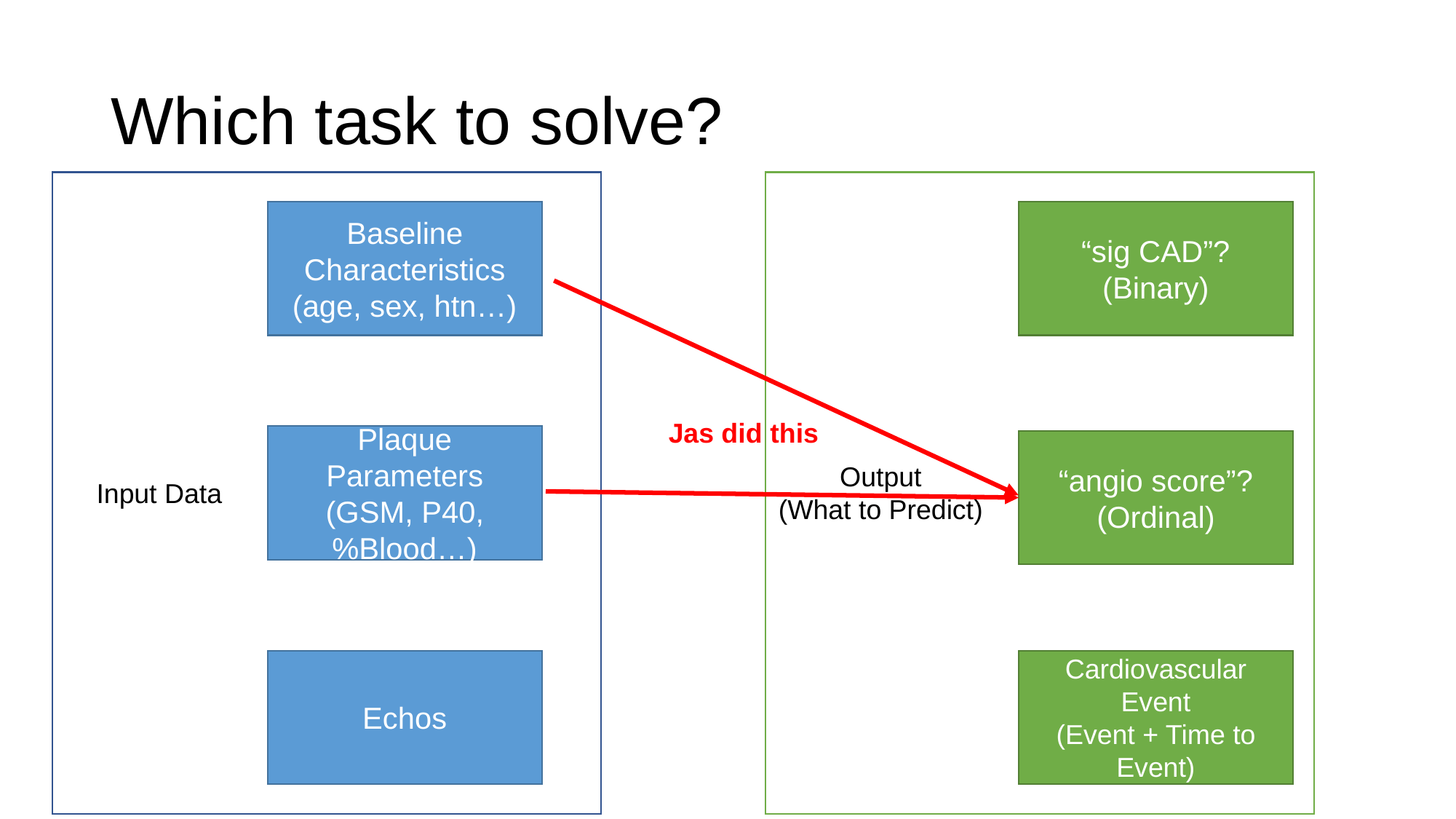

# Which task to solve?

Baseline Characteristics
(age, sex, htn…)
“sig CAD”?
(Binary)
Jas did this
Plaque Parameters (GSM, P40, %Blood…)
“angio score”?
(Ordinal)
Output
(What to Predict)
Input Data
Echos
Cardiovascular Event
(Event + Time to Event)